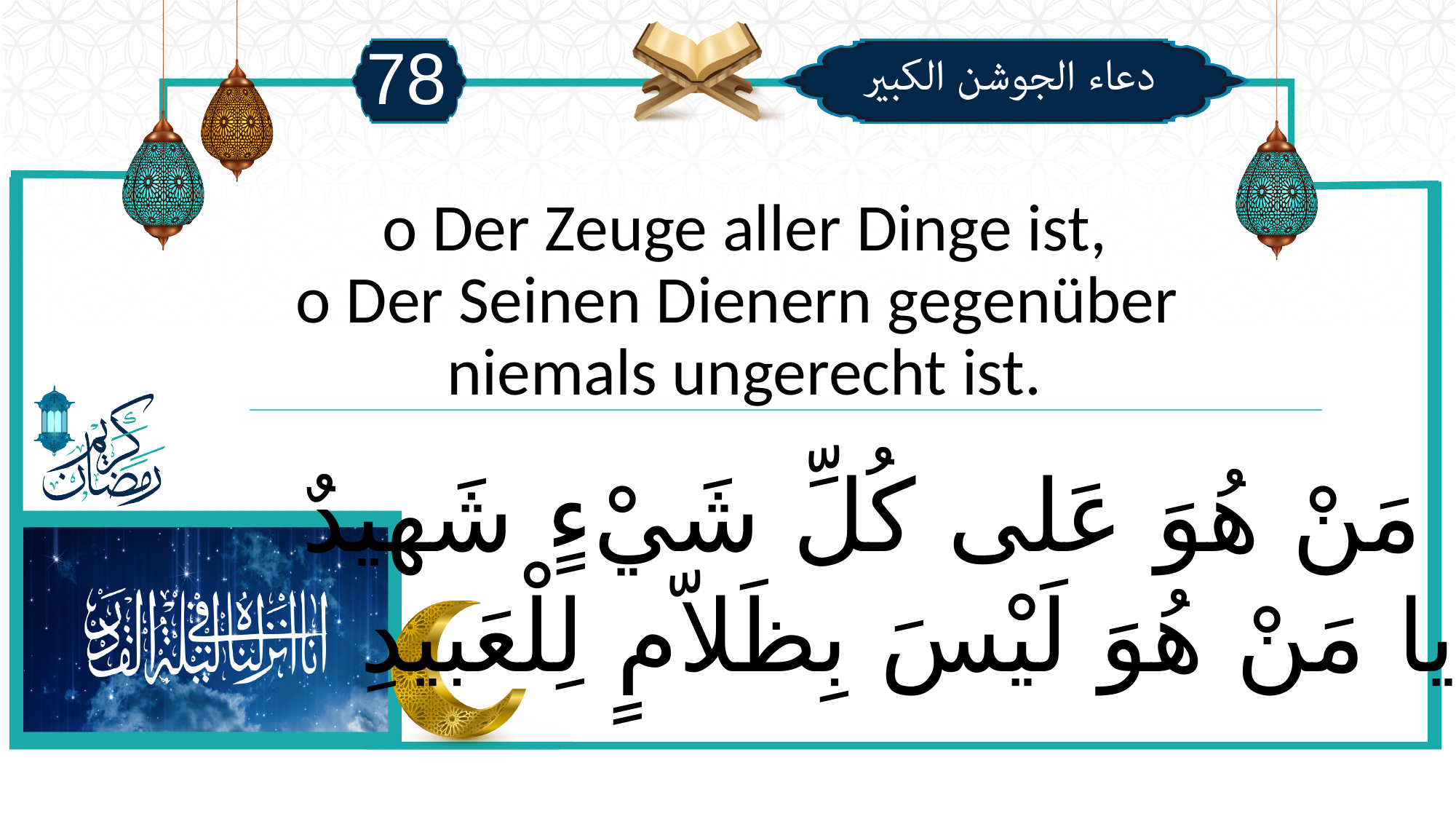

78
o Der Zeuge aller Dinge ist,
o Der Seinen Dienern gegenüber
niemals ungerecht ist.
يا مَنْ هُوَ عَلى كُلِّ شَيْءٍ شَهيدٌ
يا مَنْ هُوَ لَيْسَ بِظَلاّمٍ لِلْعَبيدِ